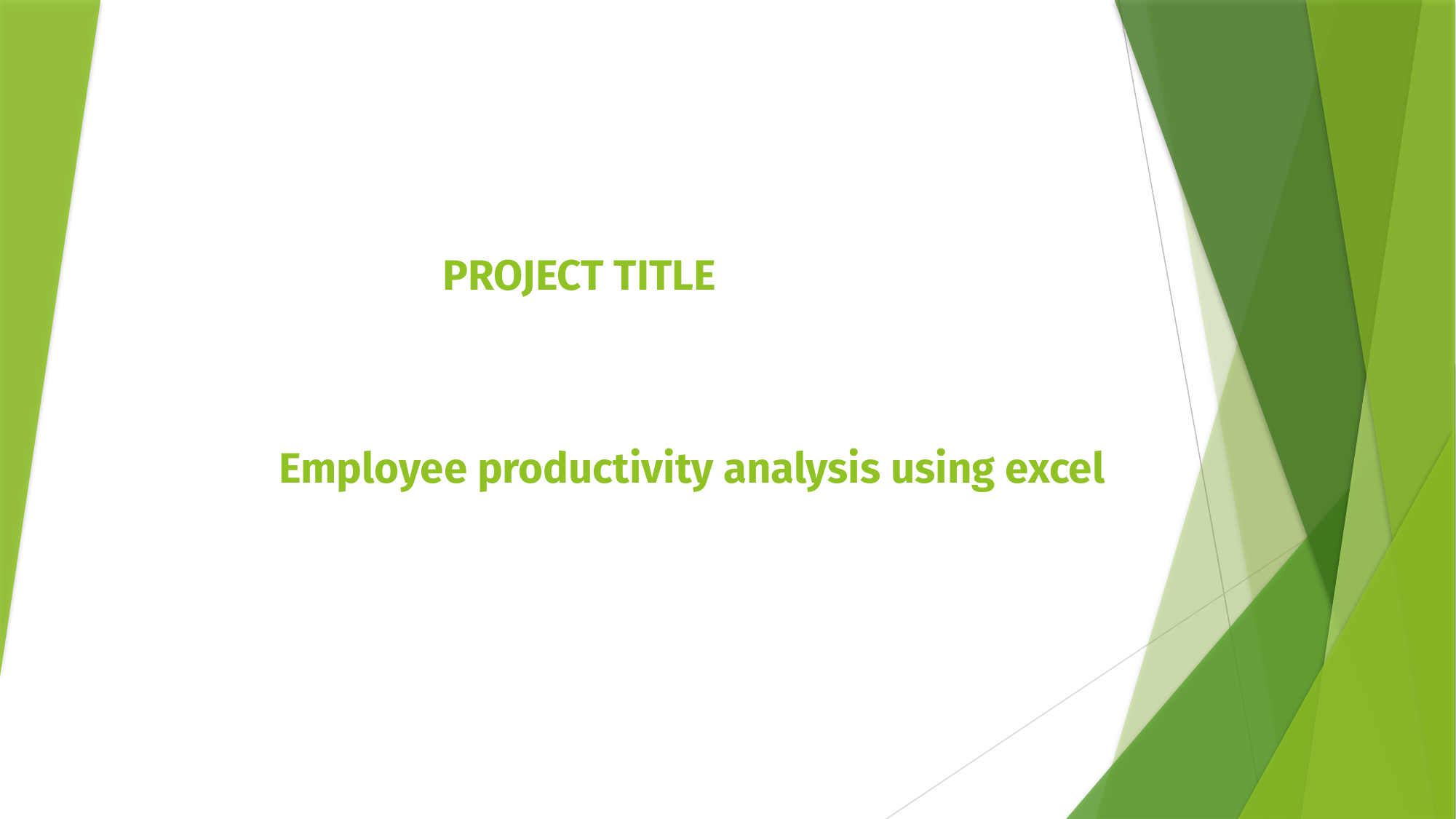

PROJECT TITLE
# Employee productivity analysis using excel